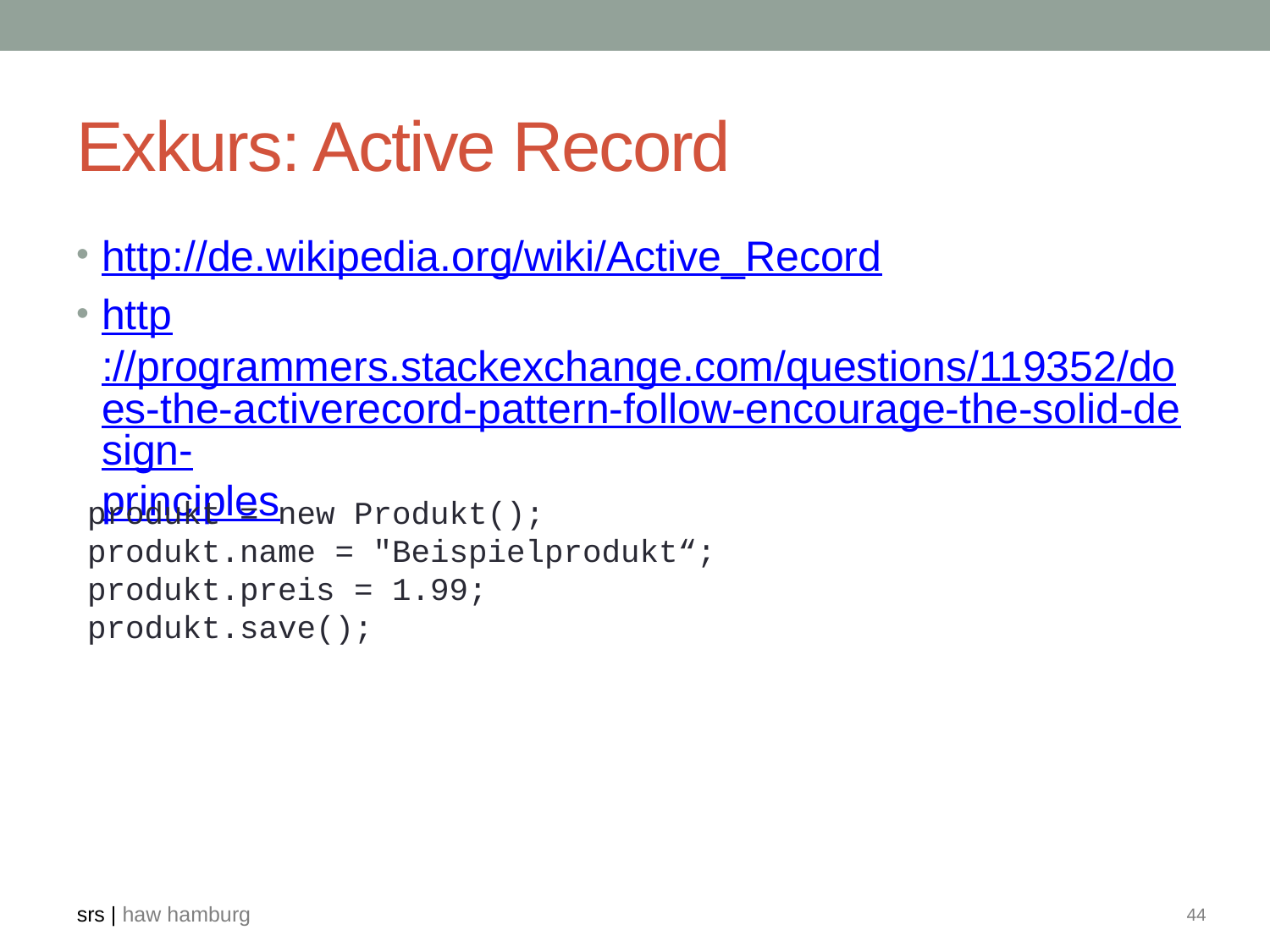

# Exkurs: Active Record
http://de.wikipedia.org/wiki/Active_Record
http://programmers.stackexchange.com/questions/119352/does-the-activerecord-pattern-follow-encourage-the-solid-design-principles

produkt = new Produkt();
produkt.name = "Beispielprodukt“;
produkt.preis = 1.99;
produkt.save();